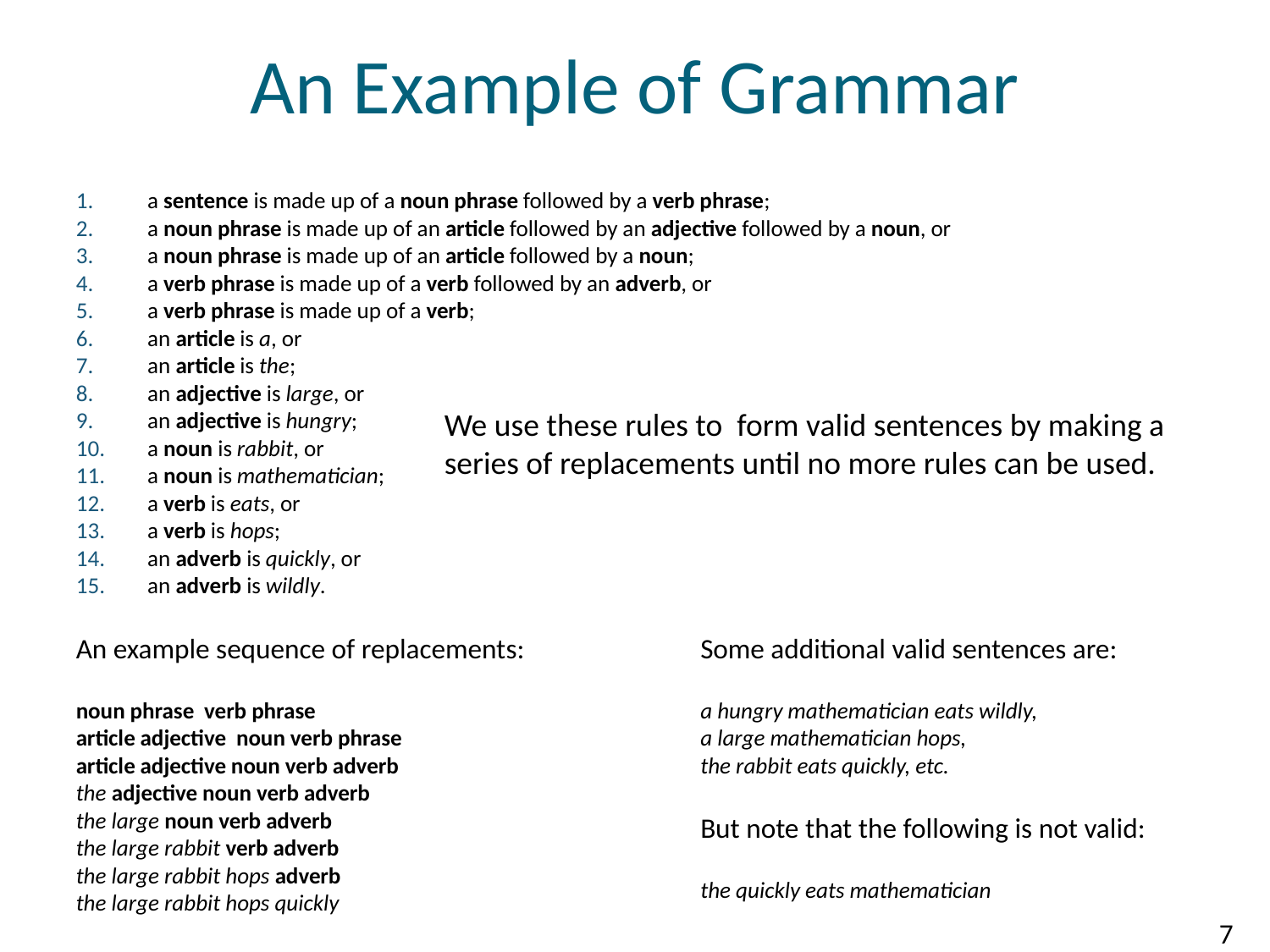

# An Example of Grammar
a sentence is made up of a noun phrase followed by a verb phrase;
a noun phrase is made up of an article followed by an adjective followed by a noun, or
a noun phrase is made up of an article followed by a noun;
a verb phrase is made up of a verb followed by an adverb, or
a verb phrase is made up of a verb;
an article is a, or
an article is the;
an adjective is large, or
an adjective is hungry;
a noun is rabbit, or
a noun is mathematician;
a verb is eats, or
a verb is hops;
an adverb is quickly, or
an adverb is wildly.
We use these rules to  form valid sentences by making a series of replacements until no more rules can be used.
An example sequence of replacements:
noun phrase  verb phrase
article adjective  noun verb phrase
article adjective noun verb adverb
the adjective noun verb adverb
the large noun verb adverb
the large rabbit verb adverb
the large rabbit hops adverb
the large rabbit hops quickly
Some additional valid sentences are:
a hungry mathematician eats wildly,
a large mathematician hops,
the rabbit eats quickly, etc.
But note that the following is not valid:
the quickly eats mathematician